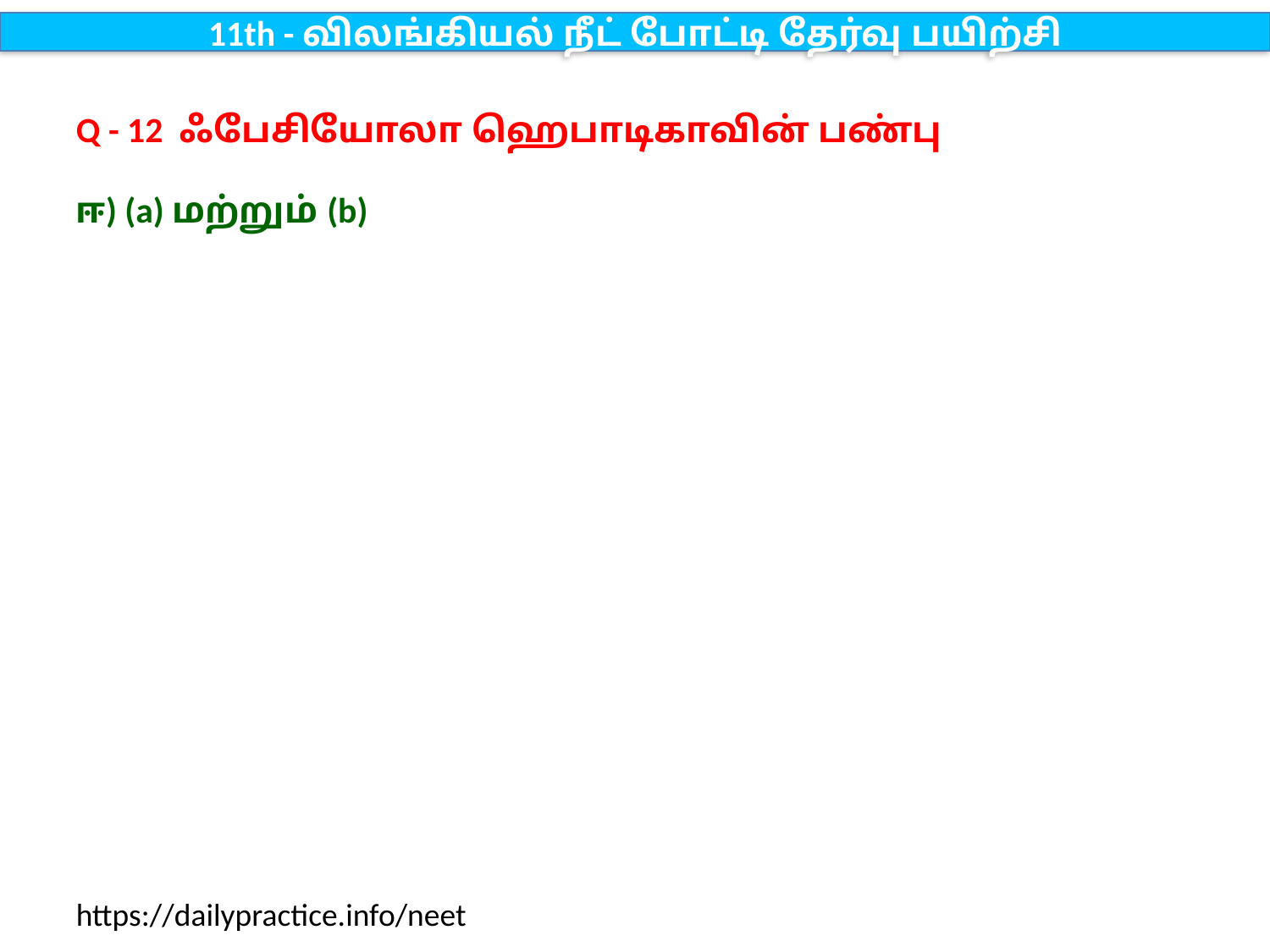

11th - விலங்கியல் நீட் போட்டி தேர்வு பயிற்சி

Q - 12  ஃபேசியோலா ஹெபாடிகாவின் பண்பு

ஈ) (a) மற்றும் (b)
https://dailypractice.info/neet